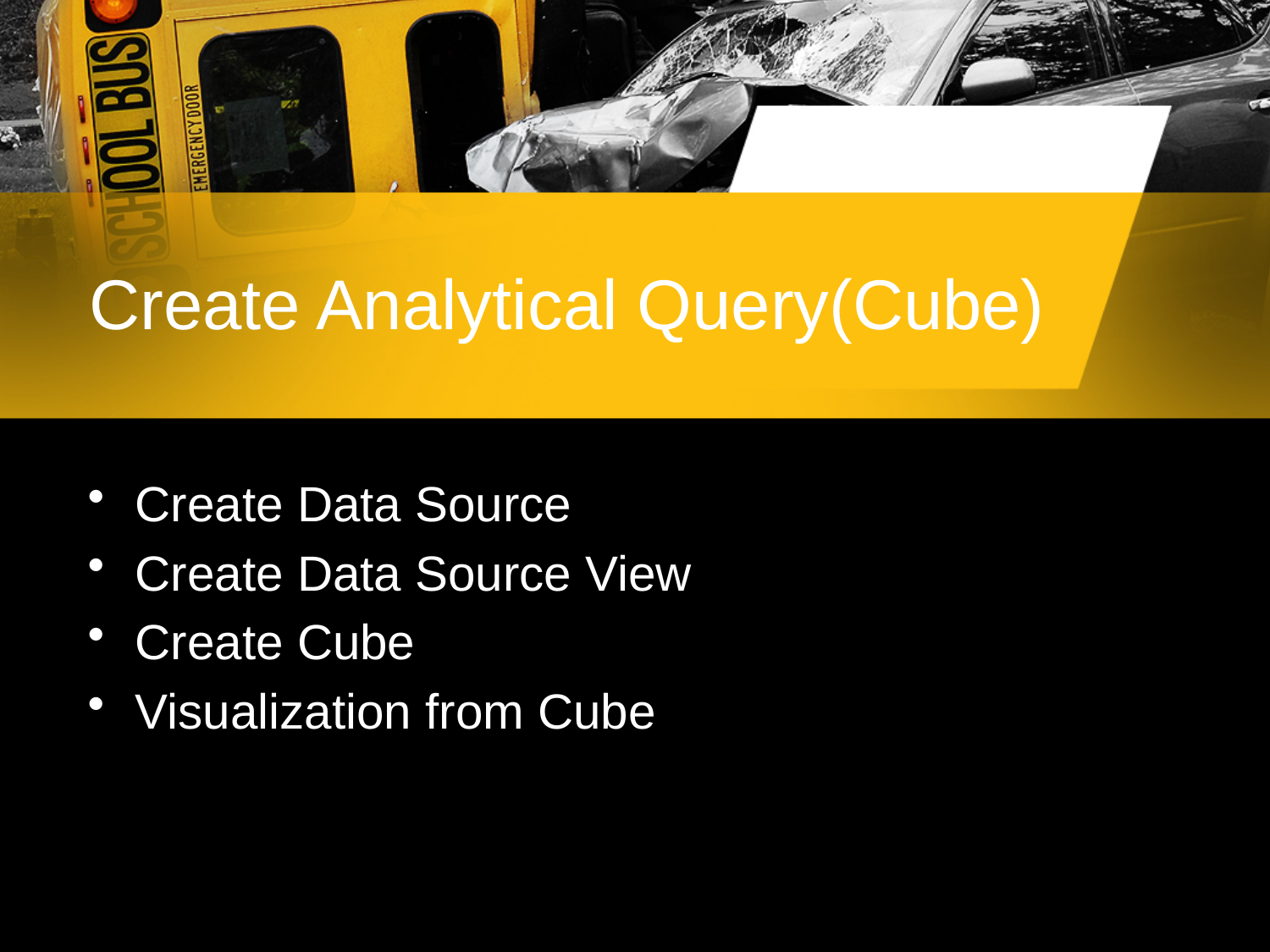

# Create Analytical Query(Cube)
Create Data Source
Create Data Source View
Create Cube
Visualization from Cube